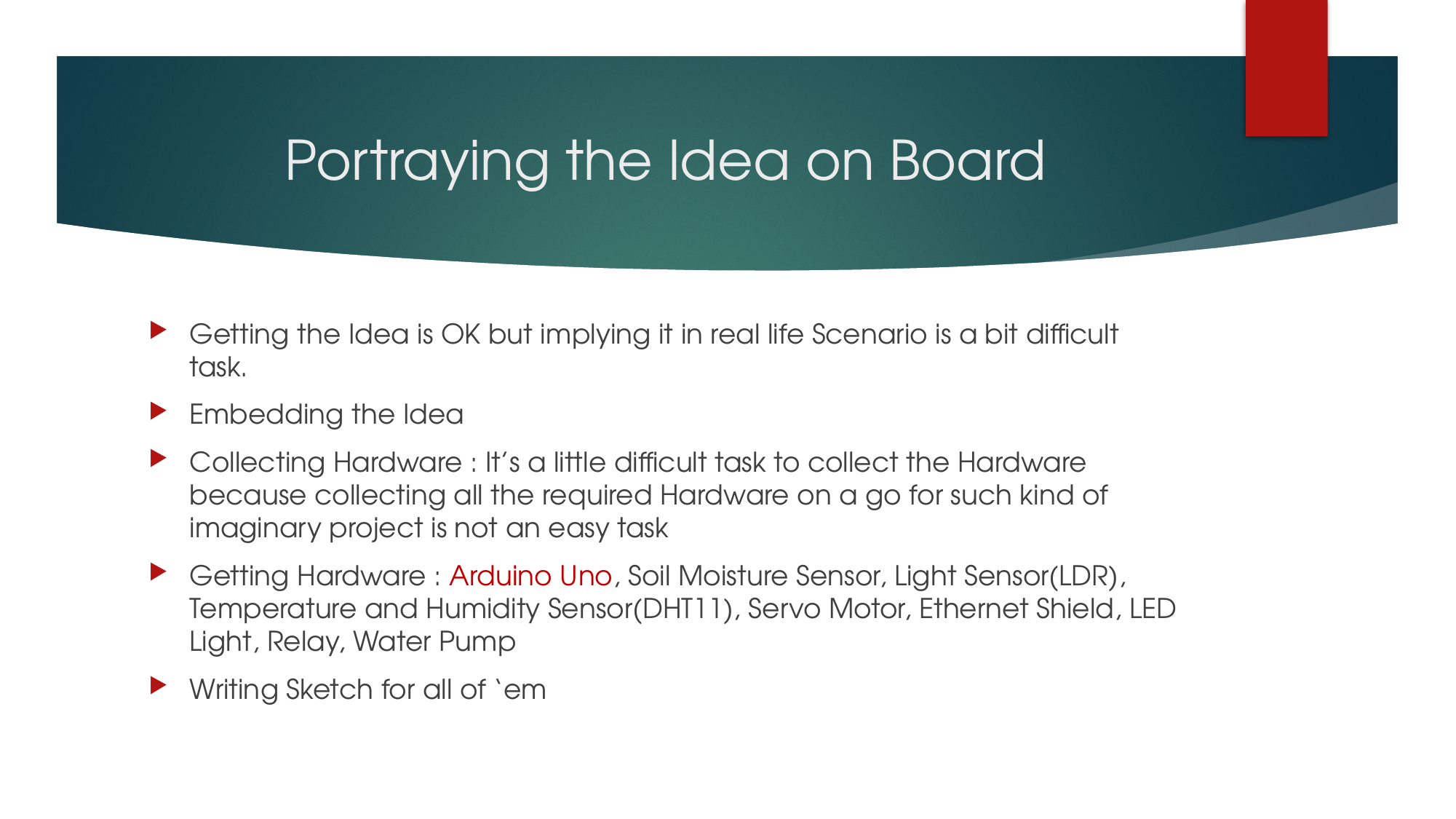

# Portraying the Idea on Board
Getting the Idea is OK but implying it in real life Scenario is a bit difficult task.
Embedding the Idea
Collecting Hardware : It’s a little difficult task to collect the Hardware because collecting all the required Hardware on a go for such kind of imaginary project is not an easy task
Getting Hardware : Arduino Uno, Soil Moisture Sensor, Light Sensor(LDR), Temperature and Humidity Sensor(DHT11), Servo Motor, Ethernet Shield, LED Light, Relay, Water Pump
Writing Sketch for all of ‘em